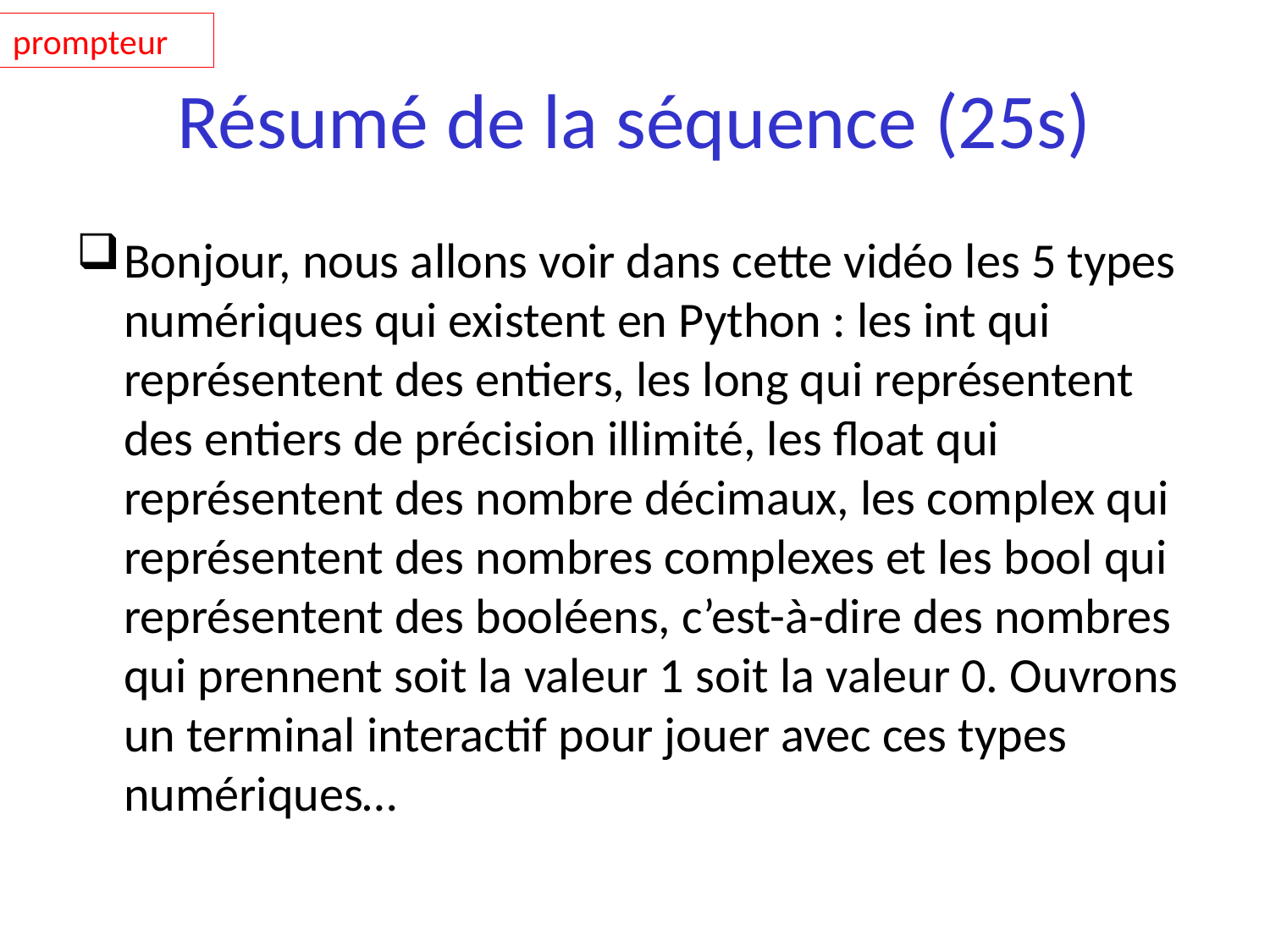

prompteur
# Résumé de la séquence (25s)
Bonjour, nous allons voir dans cette vidéo les 5 types numériques qui existent en Python : les int qui représentent des entiers, les long qui représentent des entiers de précision illimité, les float qui représentent des nombre décimaux, les complex qui représentent des nombres complexes et les bool qui représentent des booléens, c’est-à-dire des nombres qui prennent soit la valeur 1 soit la valeur 0. Ouvrons un terminal interactif pour jouer avec ces types numériques…